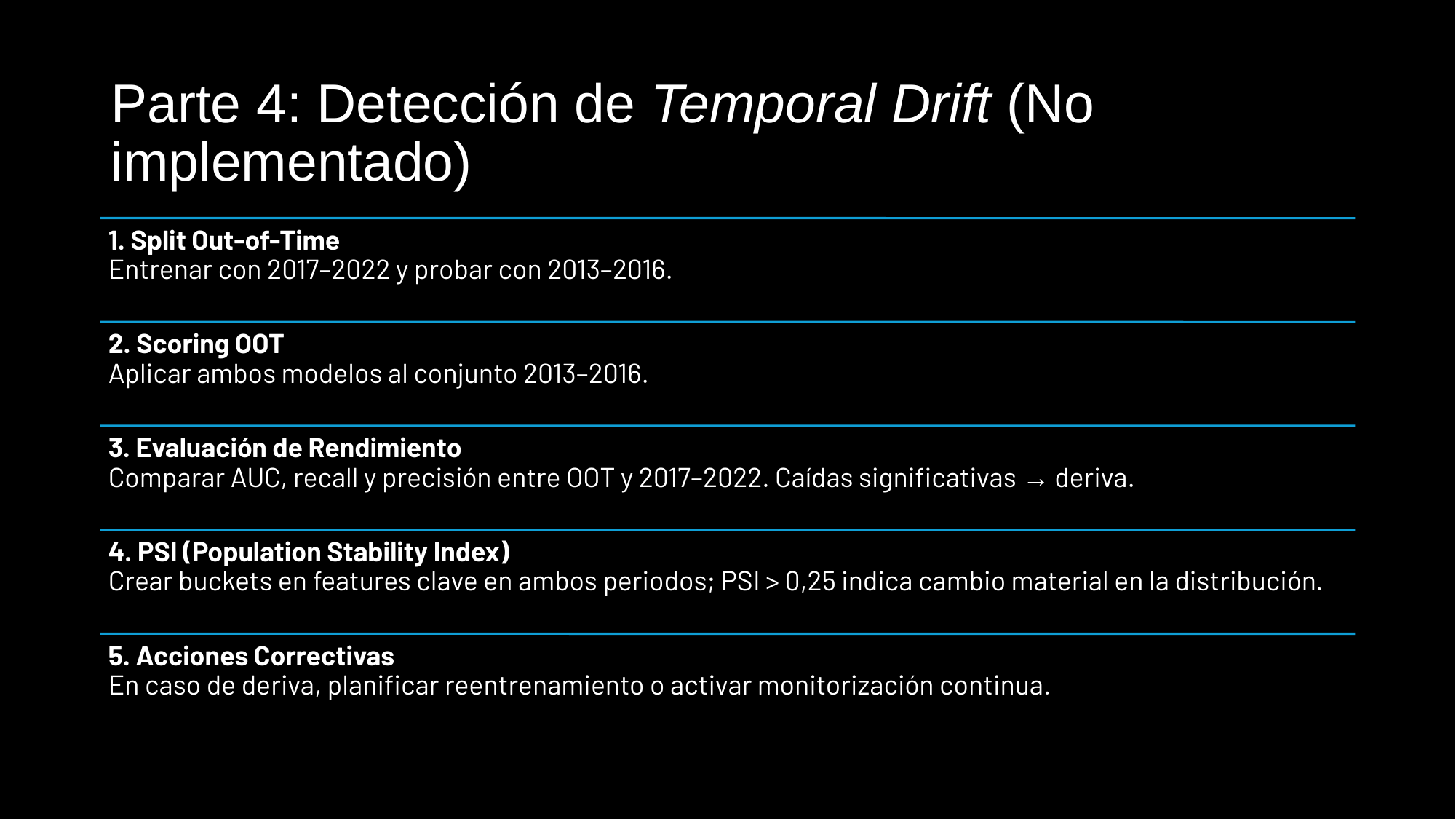

# Parte 4: Detección de Temporal Drift (No implementado)
1. Split Out-of-Time
Entrenar con 2017–2022 y probar con 2013–2016.
2. Scoring OOT
Aplicar ambos modelos al conjunto 2013–2016.
3. Evaluación de Rendimiento
Comparar AUC, recall y precisión entre OOT y 2017–2022. Caídas significativas → deriva.
4. PSI (Population Stability Index)
Crear buckets en features clave en ambos periodos; PSI > 0,25 indica cambio material en la distribución.
5. Acciones Correctivas
En caso de deriva, planificar reentrenamiento o activar monitorización continua.